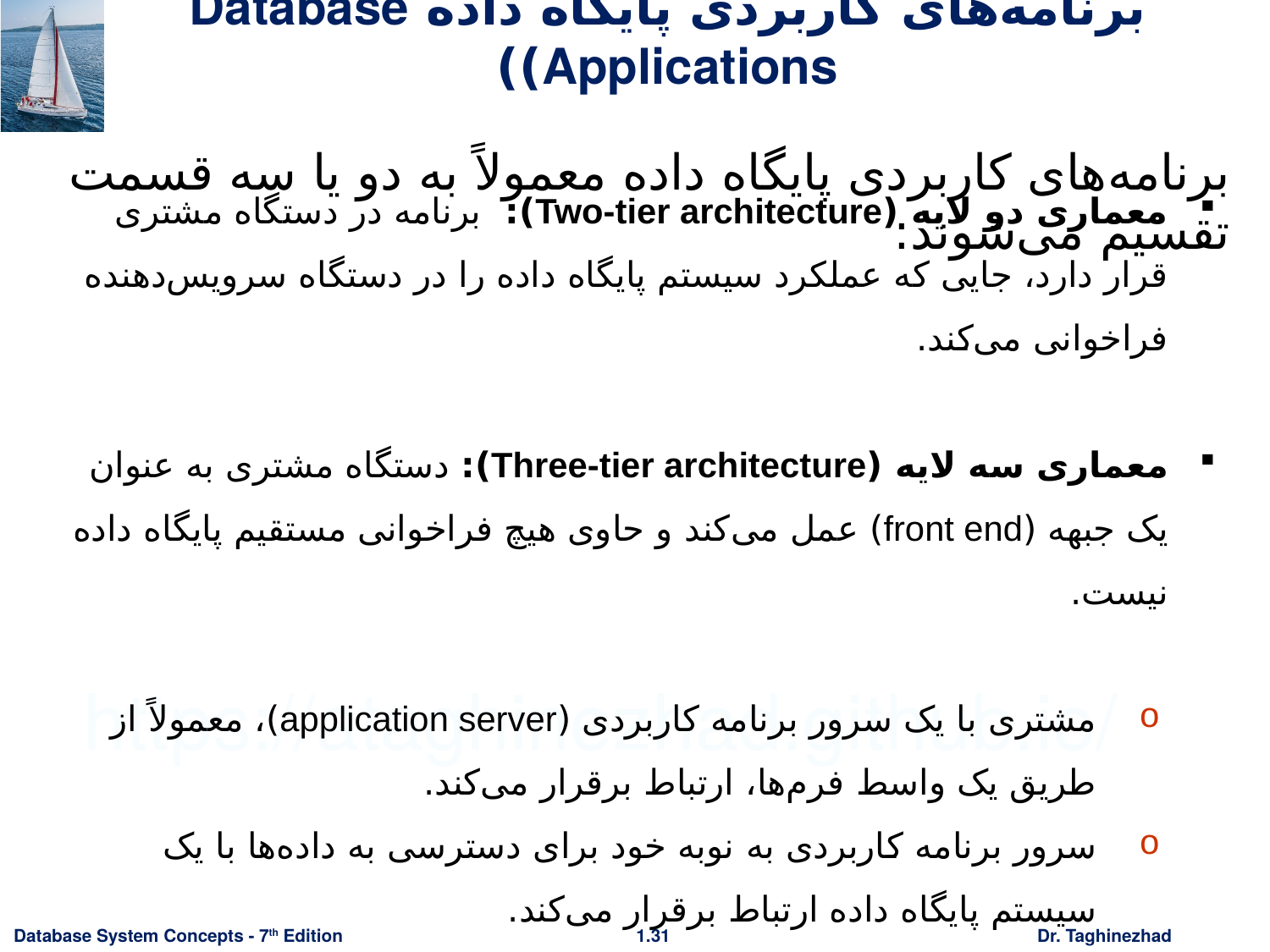

# برنامه‌های کاربردی پایگاه داده Database Applications))
برنامه‌های کاربردی پایگاه داده معمولاً به دو یا سه قسمت تقسیم می‌شوند:
معماری دو لایه (Two-tier architecture):  برنامه در دستگاه مشتری قرار دارد، جایی که عملکرد سیستم پایگاه داده را در دستگاه سرویس‌دهنده فراخوانی می‌کند.

معماری سه لایه (Three-tier architecture): دستگاه مشتری به عنوان یک جبهه (front end) عمل می‌کند و حاوی هیچ فراخوانی مستقیم پایگاه داده نیست.

مشتری با یک سرور برنامه کاربردی (application server)، معمولاً از طریق یک واسط فرم‌ها، ارتباط برقرار می‌کند.
سرور برنامه کاربردی به نوبه خود برای دسترسی به داده‌ها با یک سیستم پایگاه داده ارتباط برقرار می‌کند.